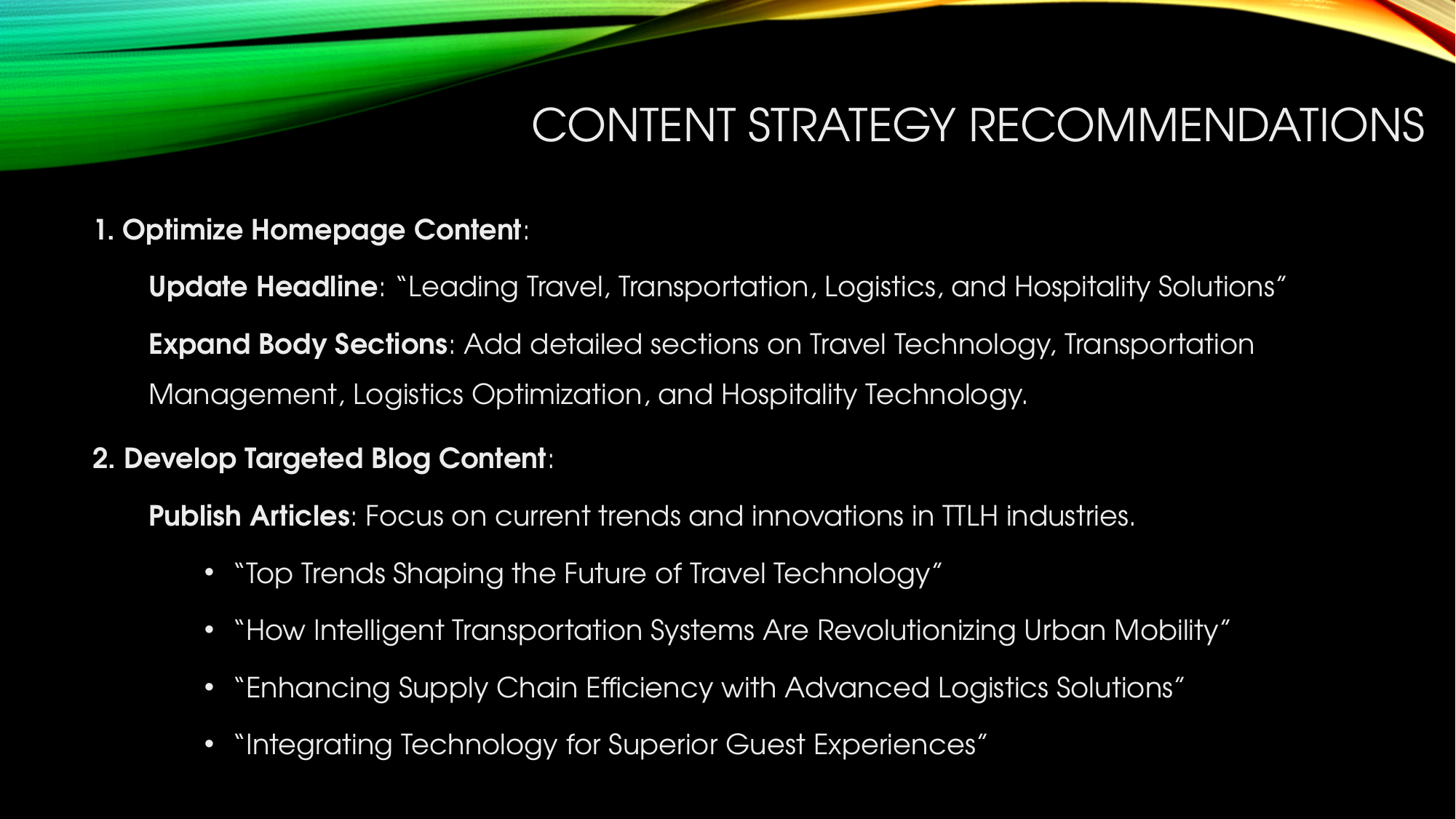

# CONTENT STRATEGY RECOMMENDATIONS
1. Optimize Homepage Content:
Update Headline: “Leading Travel, Transportation, Logistics, and Hospitality Solutions”
Expand Body Sections: Add detailed sections on Travel Technology, Transportation Management, Logistics Optimization, and Hospitality Technology.
2. Develop Targeted Blog Content:
Publish Articles: Focus on current trends and innovations in TTLH industries.
“Top Trends Shaping the Future of Travel Technology”
“How Intelligent Transportation Systems Are Revolutionizing Urban Mobility”
“Enhancing Supply Chain Efficiency with Advanced Logistics Solutions”
“Integrating Technology for Superior Guest Experiences”